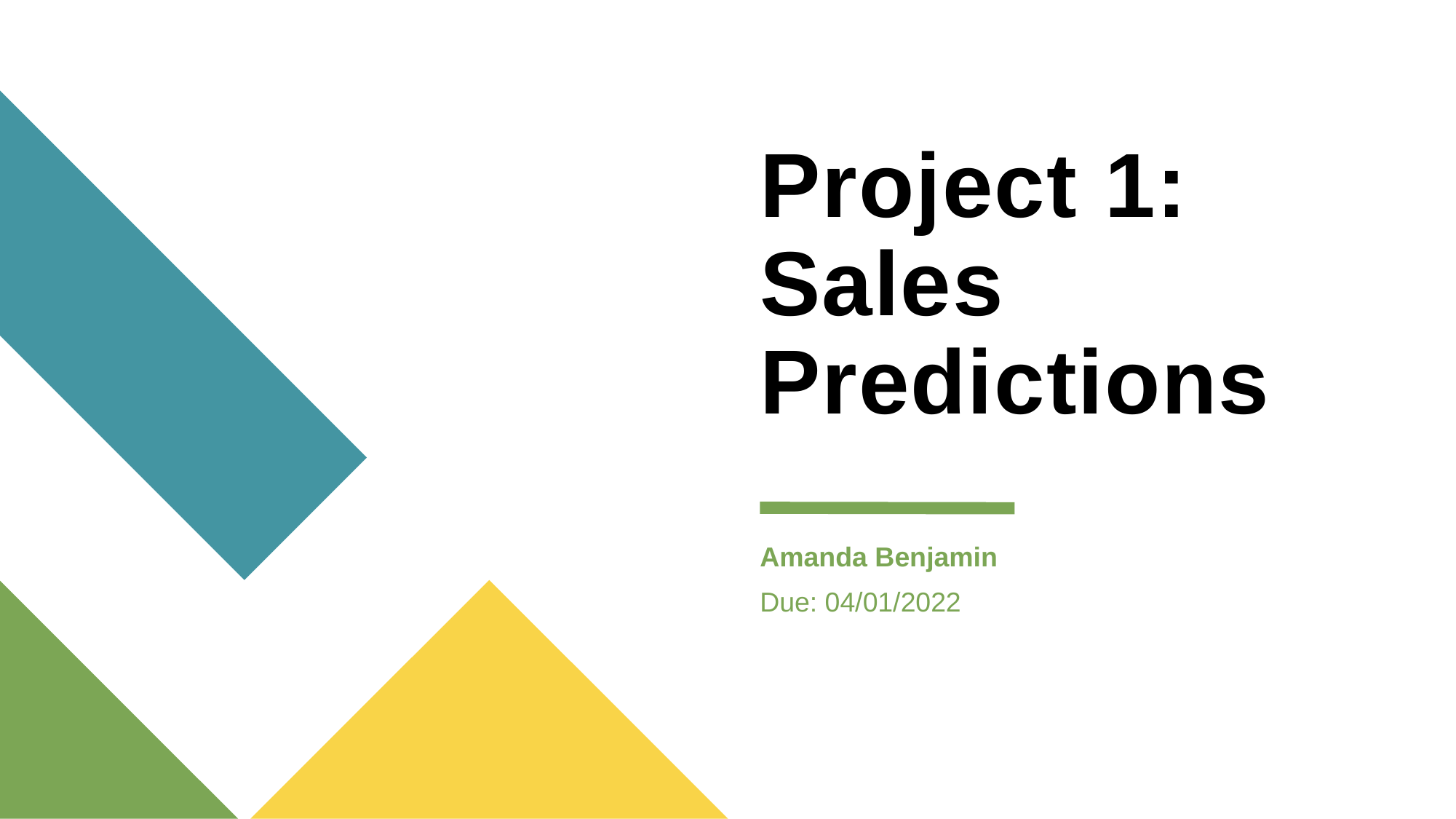

# Project 1: Sales Predictions
Amanda Benjamin
Due: 04/01/2022